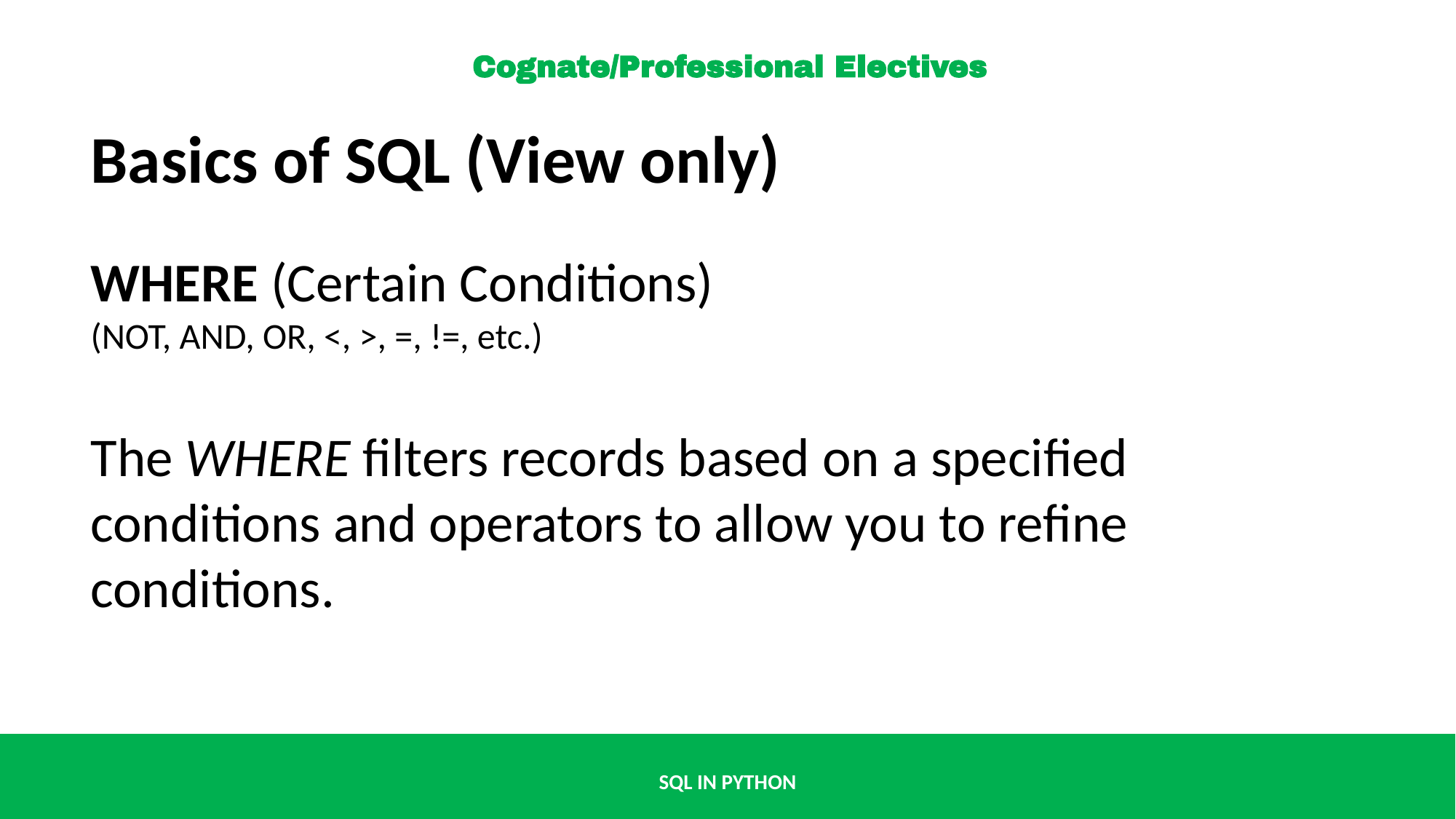

Basics of SQL (View only)

WHERE (Certain Conditions)
(NOT, AND, OR, <, >, =, !=, etc.)

The WHERE filters records based on a specified conditions and operators to allow you to refine conditions.